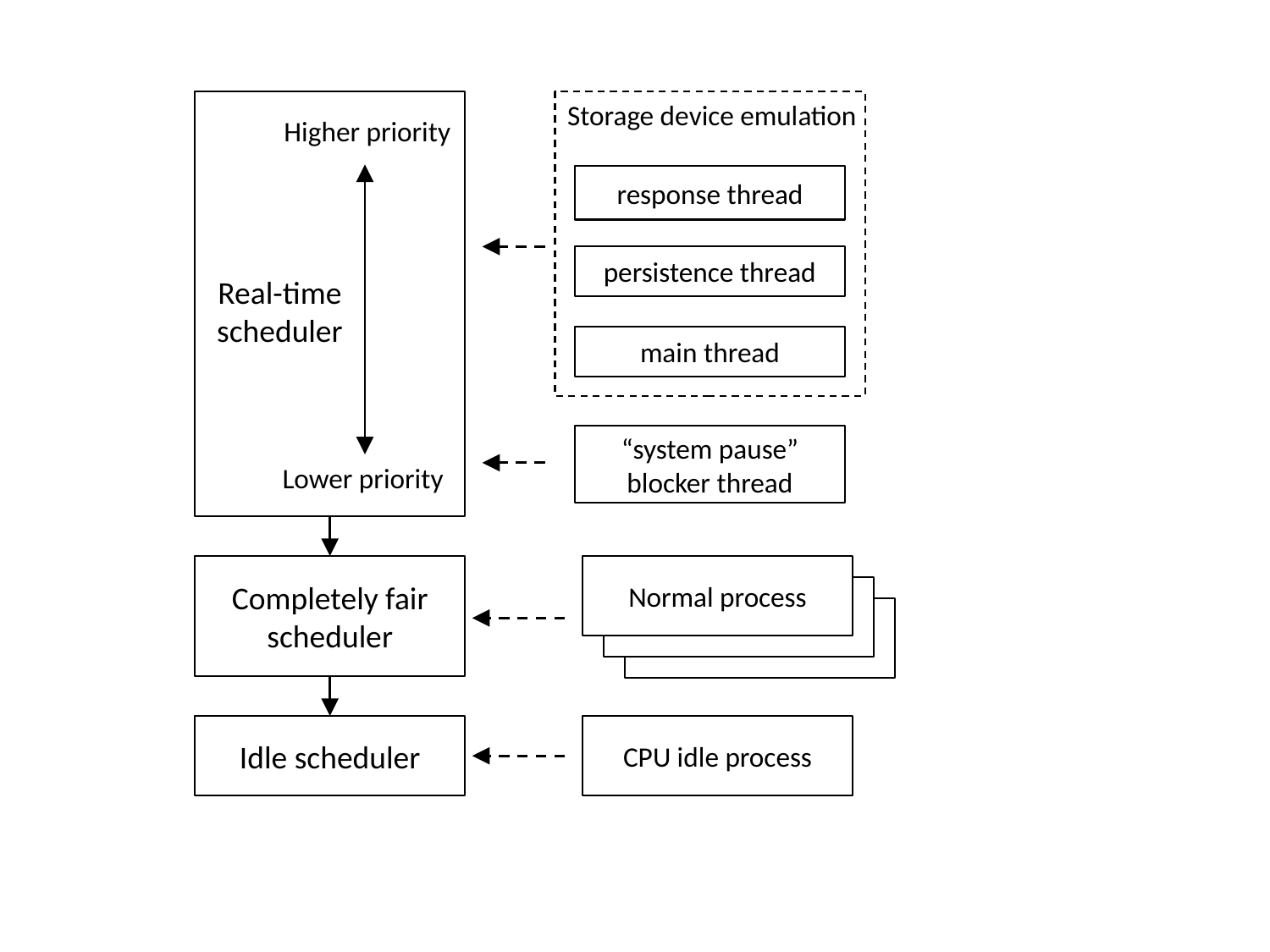

Storage device emulation
Higher priority
response thread
persistence thread
Real-time
scheduler
main thread
“system pause”
blocker thread
Lower priority
Completely fair
scheduler
Normal process
Normal processes

Idle scheduler
CPU idle process